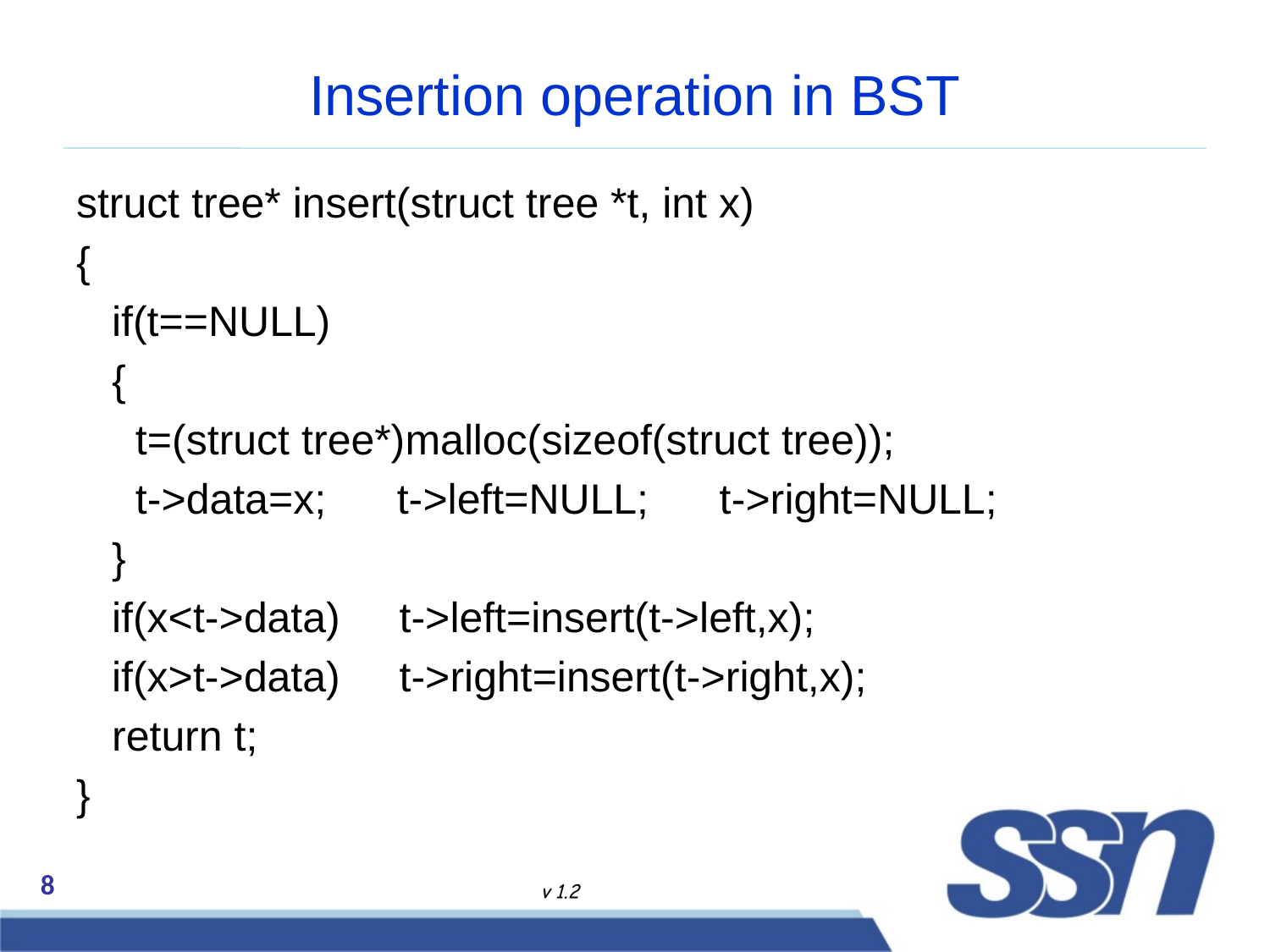

# Insertion operation in BST
struct tree* insert(struct tree *t, int x)
{
   if(t==NULL)
   {
     t=(struct tree*)malloc(sizeof(struct tree));
     t->data=x;      t->left=NULL;      t->right=NULL;
   }
   if(x<t->data)     t->left=insert(t->left,x);
   if(x>t->data)     t->right=insert(t->right,x);
   return t;
}